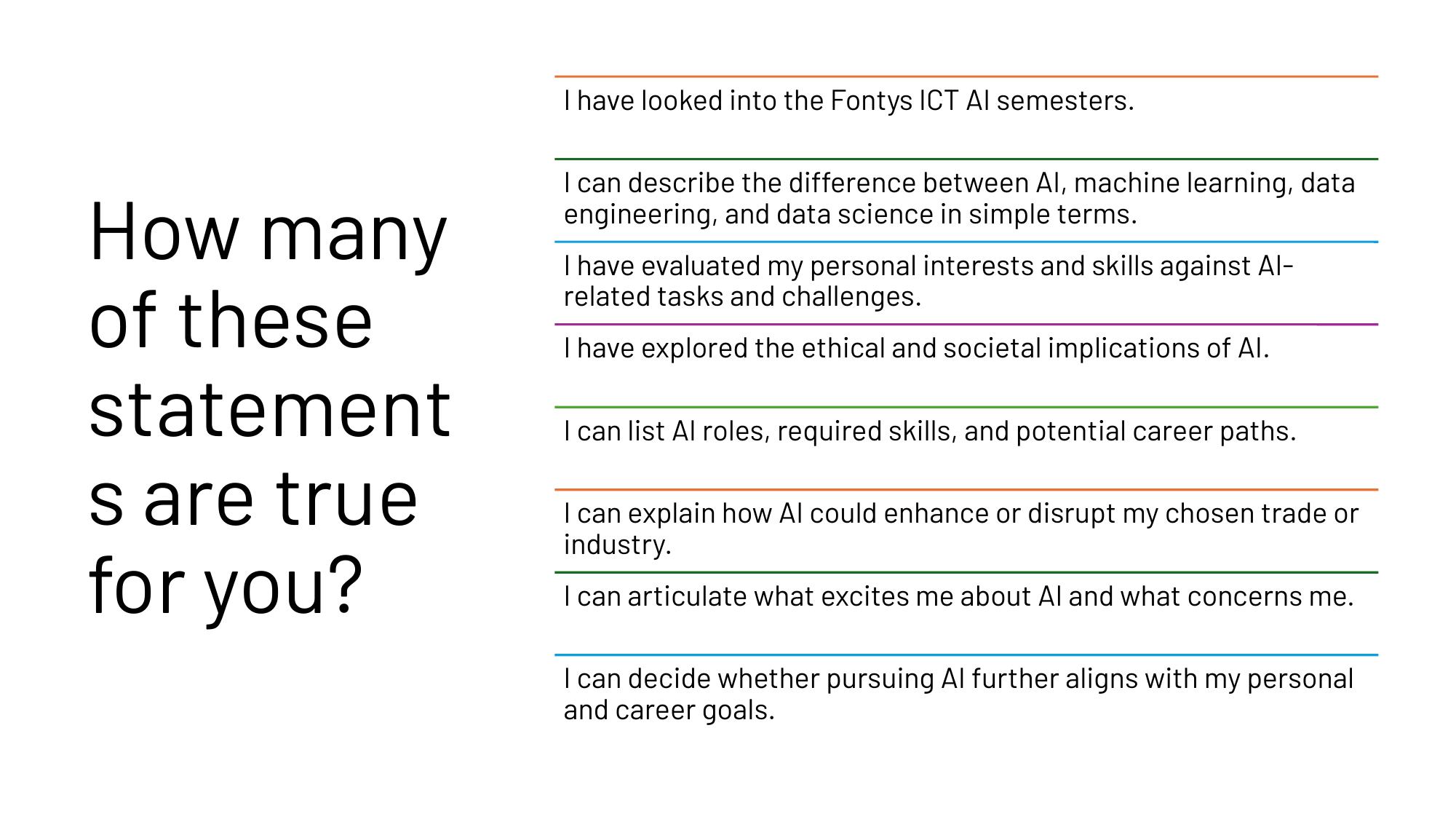

I have looked into the Fontys ICT AI semesters.
I can describe the difference between AI, machine learning, data engineering, and data science in simple terms.
I have evaluated my personal interests and skills against AI-related tasks and challenges.
I have explored the ethical and societal implications of AI.
I can list AI roles, required skills, and potential career paths.
I can explain how AI could enhance or disrupt my chosen trade or industry.
I can articulate what excites me about AI and what concerns me.
I can decide whether pursuing AI further aligns with my personal and career goals.
# How many of these statements are true for you?